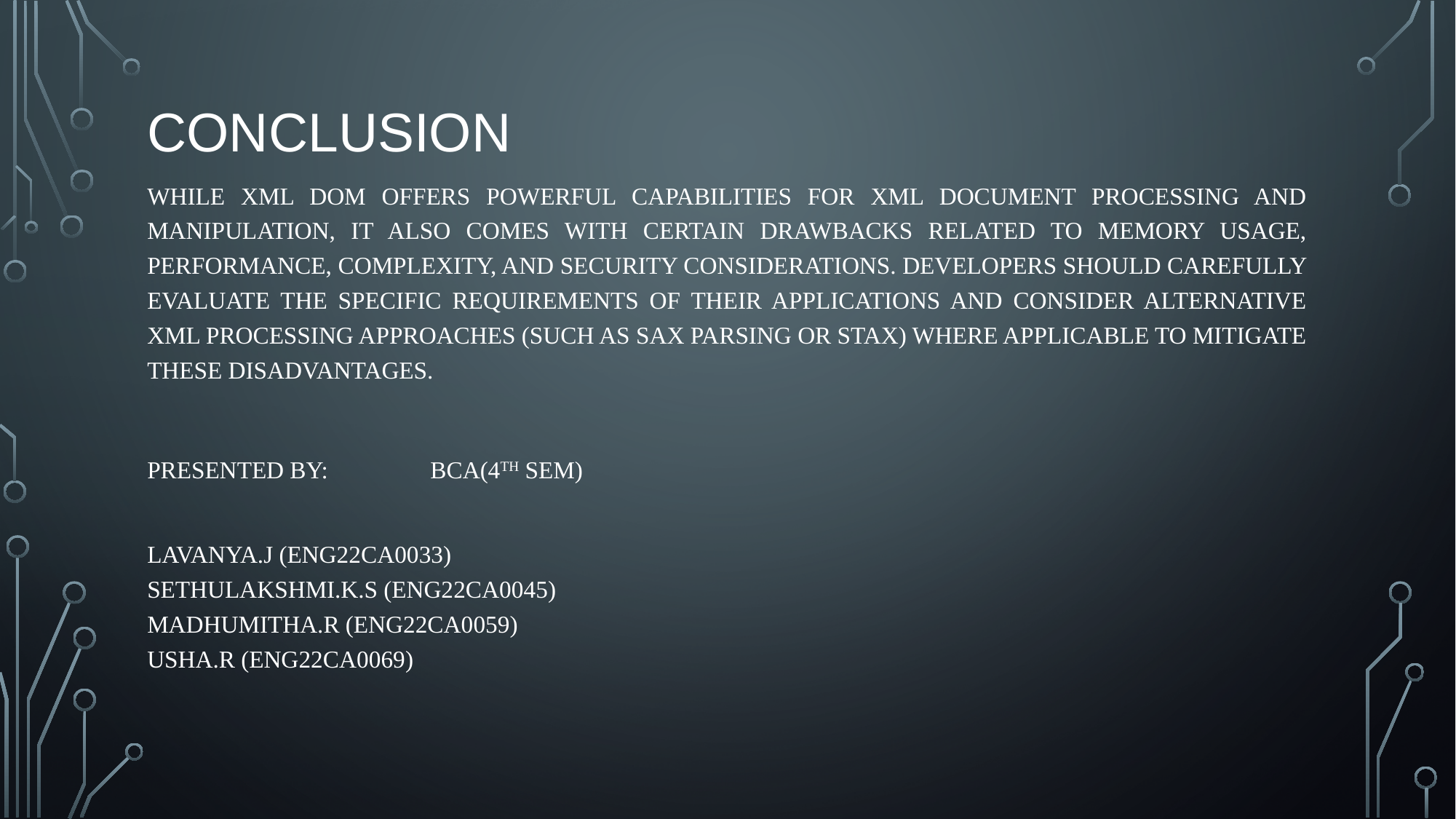

# Conclusion
While XML DOM offers powerful capabilities for XML document processing and manipulation, it also comes with certain drawbacks related to memory usage, performance, complexity, and security considerations. Developers should carefully evaluate the specific requirements of their applications and consider alternative XML processing approaches (such as SAX parsing or StAX) where applicable to mitigate these disadvantages.

Presented by:                 bca(4th sem)

Lavanya.j (eng22ca0033)
Sethulakshmi.k.s (eng22ca0045)
Madhumitha.r (eng22ca0059)
Usha.r (eng22ca0069)